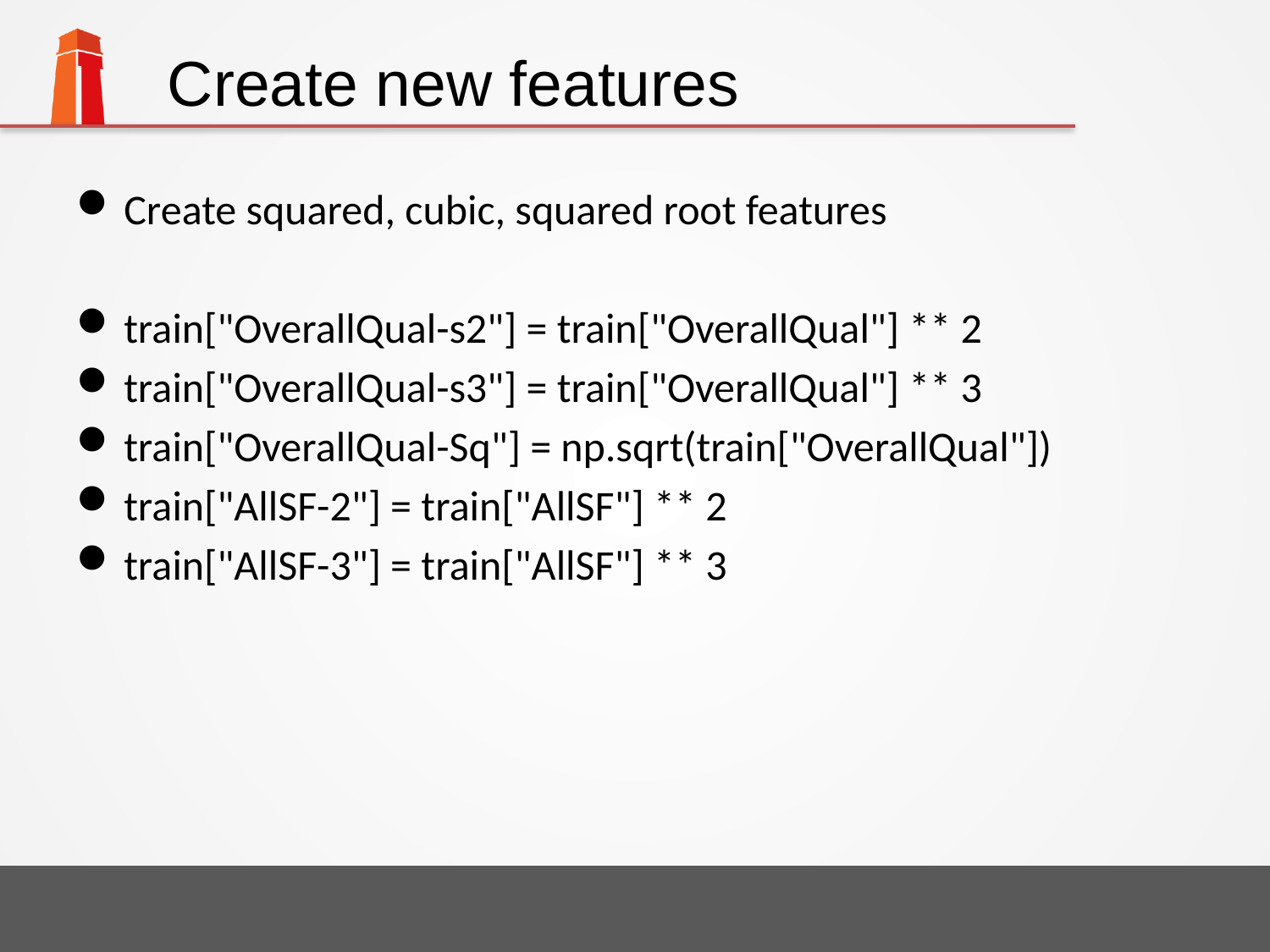

# Create new features
Create squared, cubic, squared root features

train["OverallQual-s2"] = train["OverallQual"] ** 2
train["OverallQual-s3"] = train["OverallQual"] ** 3
train["OverallQual-Sq"] = np.sqrt(train["OverallQual"])
train["AllSF-2"] = train["AllSF"] ** 2
train["AllSF-3"] = train["AllSF"] ** 3